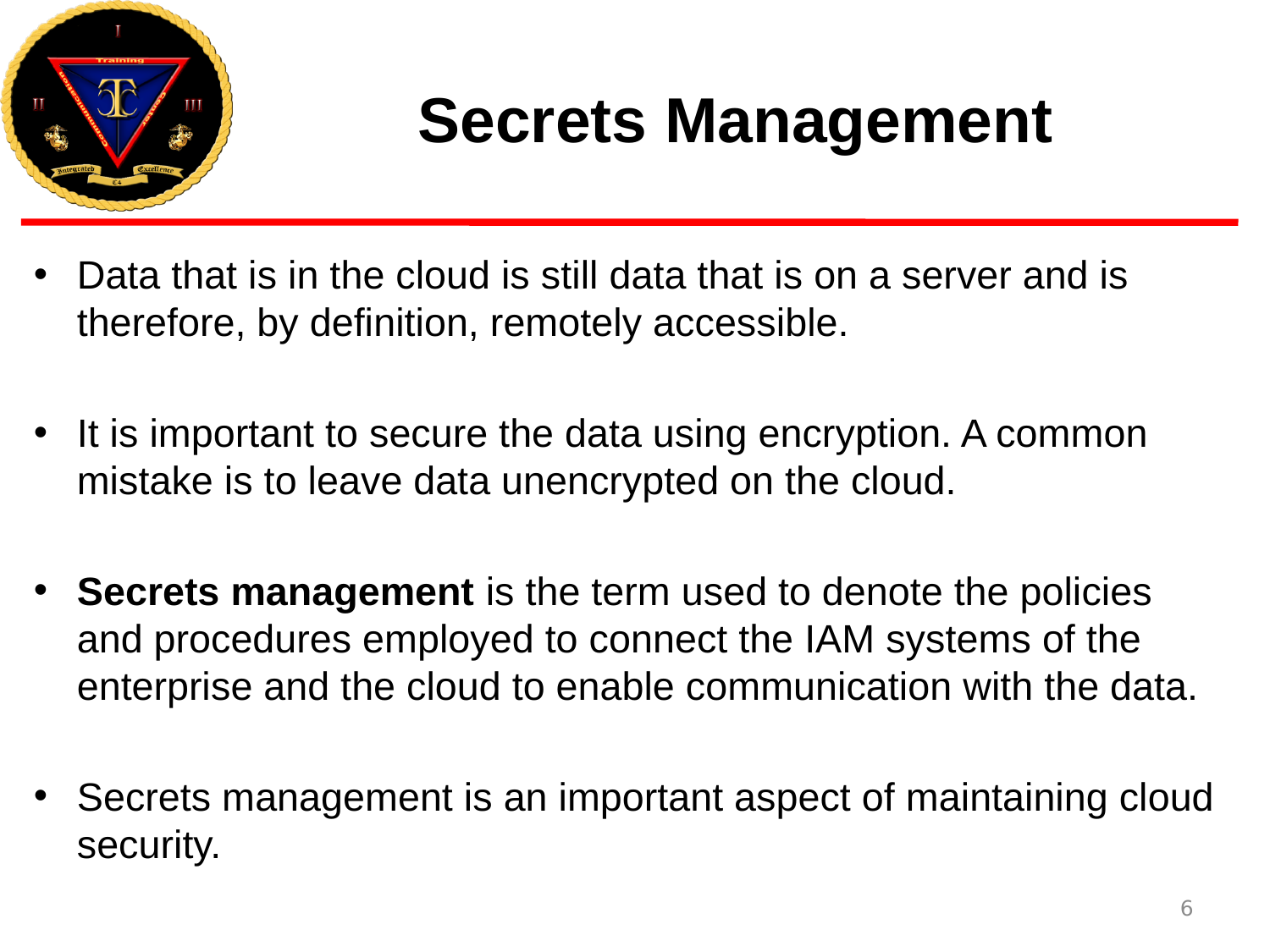

# Secrets Management
Data that is in the cloud is still data that is on a server and is therefore, by definition, remotely accessible.

It is important to secure the data using encryption. A common mistake is to leave data unencrypted on the cloud.

Secrets management is the term used to denote the policies and procedures employed to connect the IAM systems of the enterprise and the cloud to enable communication with the data.

Secrets management is an important aspect of maintaining cloud security.
6